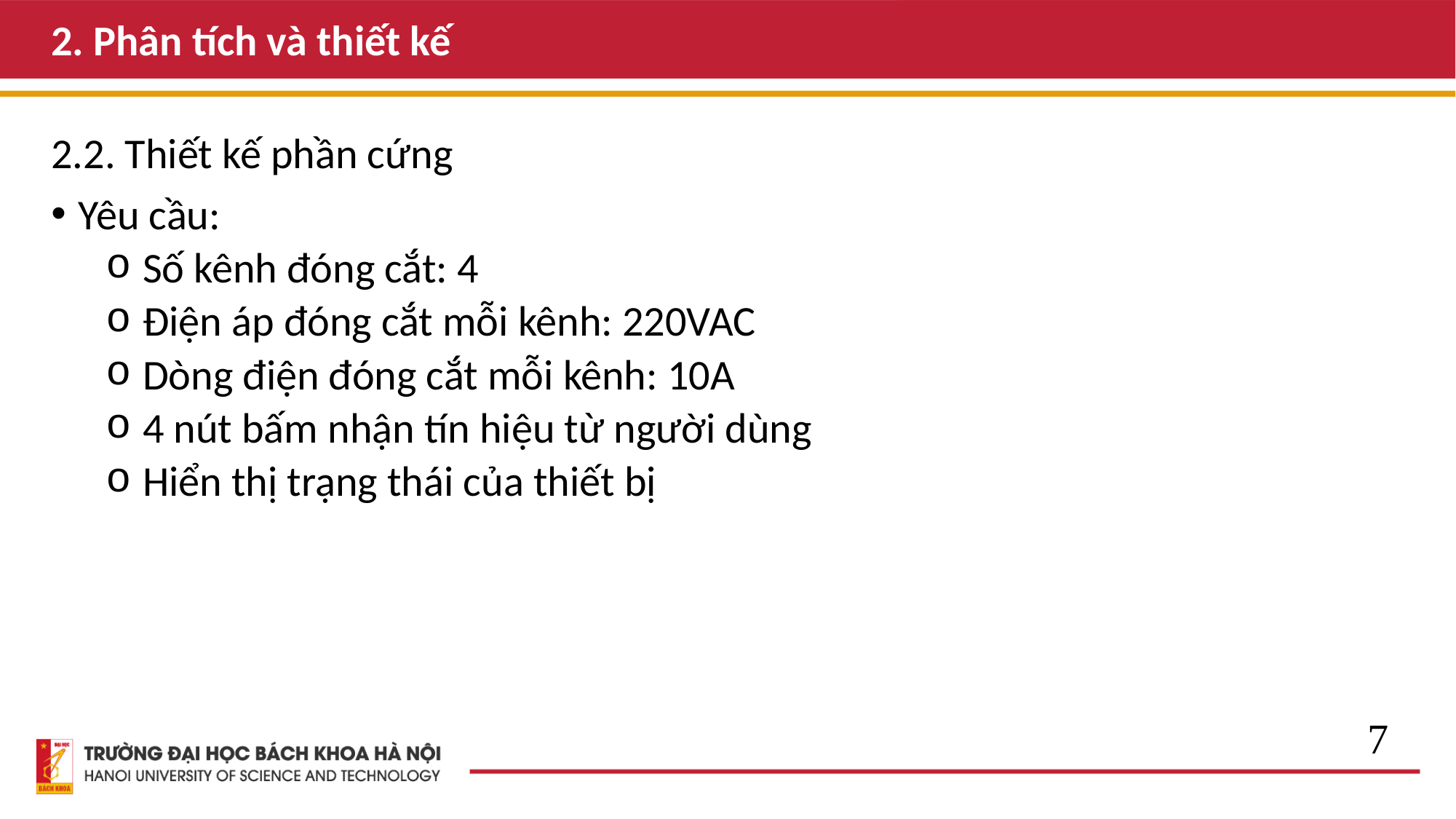

# 2. Phân tích và thiết kế
2.2. Thiết kế phần cứng
Yêu cầu:
 Số kênh đóng cắt: 4
 Điện áp đóng cắt mỗi kênh: 220VAC
 Dòng điện đóng cắt mỗi kênh: 10A
 4 nút bấm nhận tín hiệu từ người dùng
 Hiển thị trạng thái của thiết bị
7